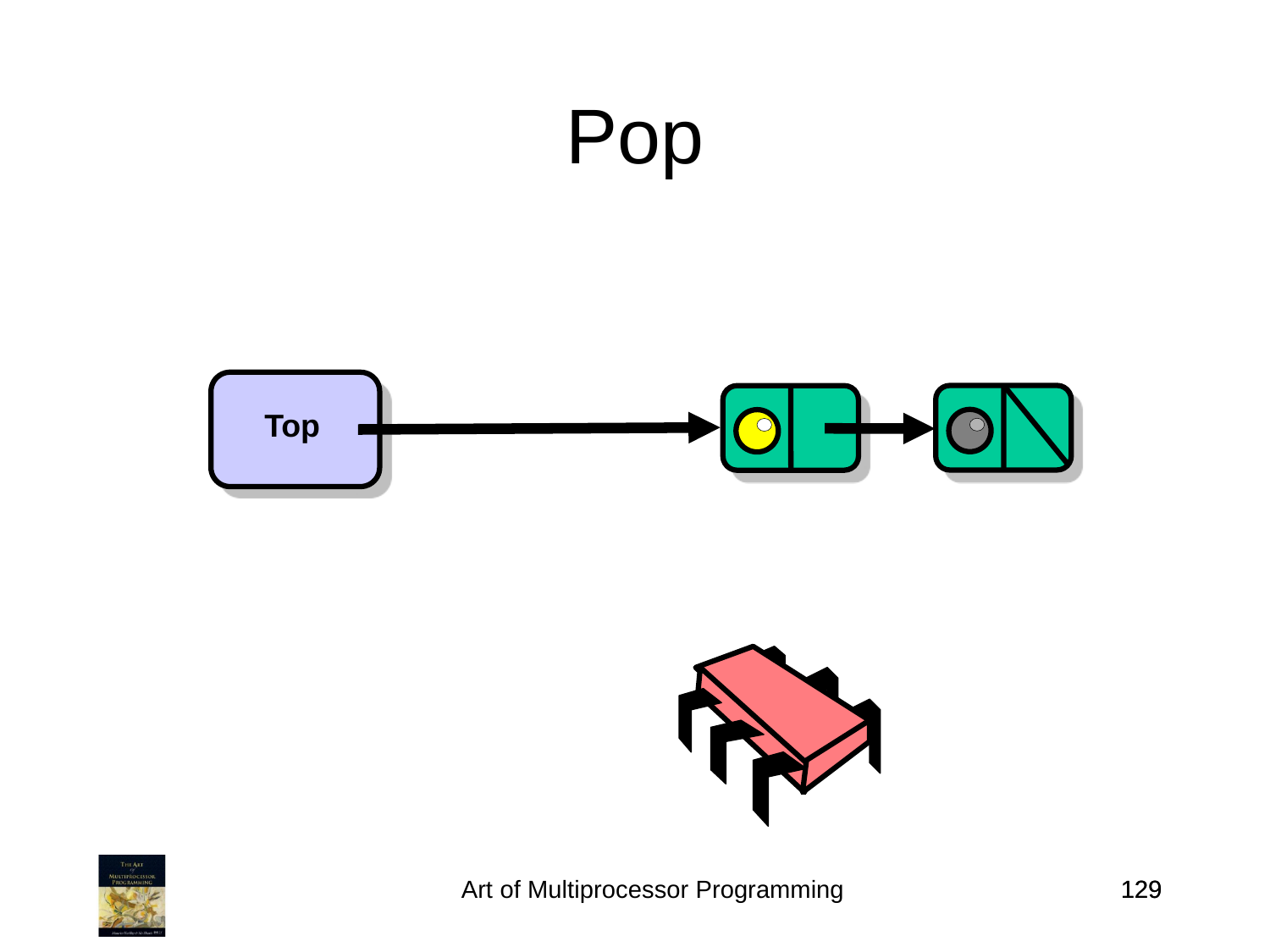

Pop

Top

Art of Multiprocessor Programming
129
129